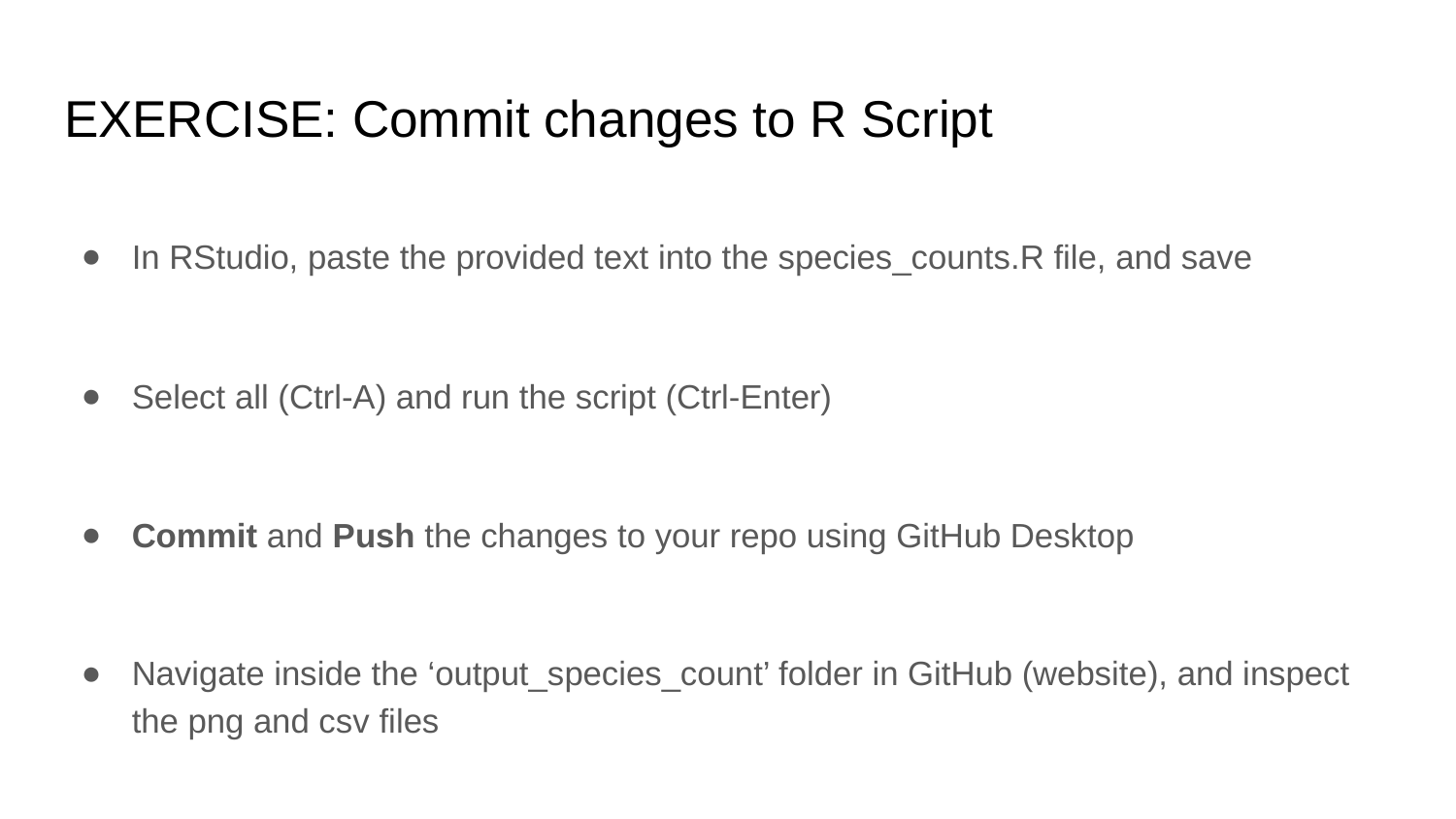

# EXERCISE: Commit changes to R Script
In RStudio, paste the provided text into the species_counts.R file, and save

Select all (Ctrl-A) and run the script (Ctrl-Enter)

Commit and Push the changes to your repo using GitHub Desktop

Navigate inside the ‘output_species_count’ folder in GitHub (website), and inspect the png and csv files